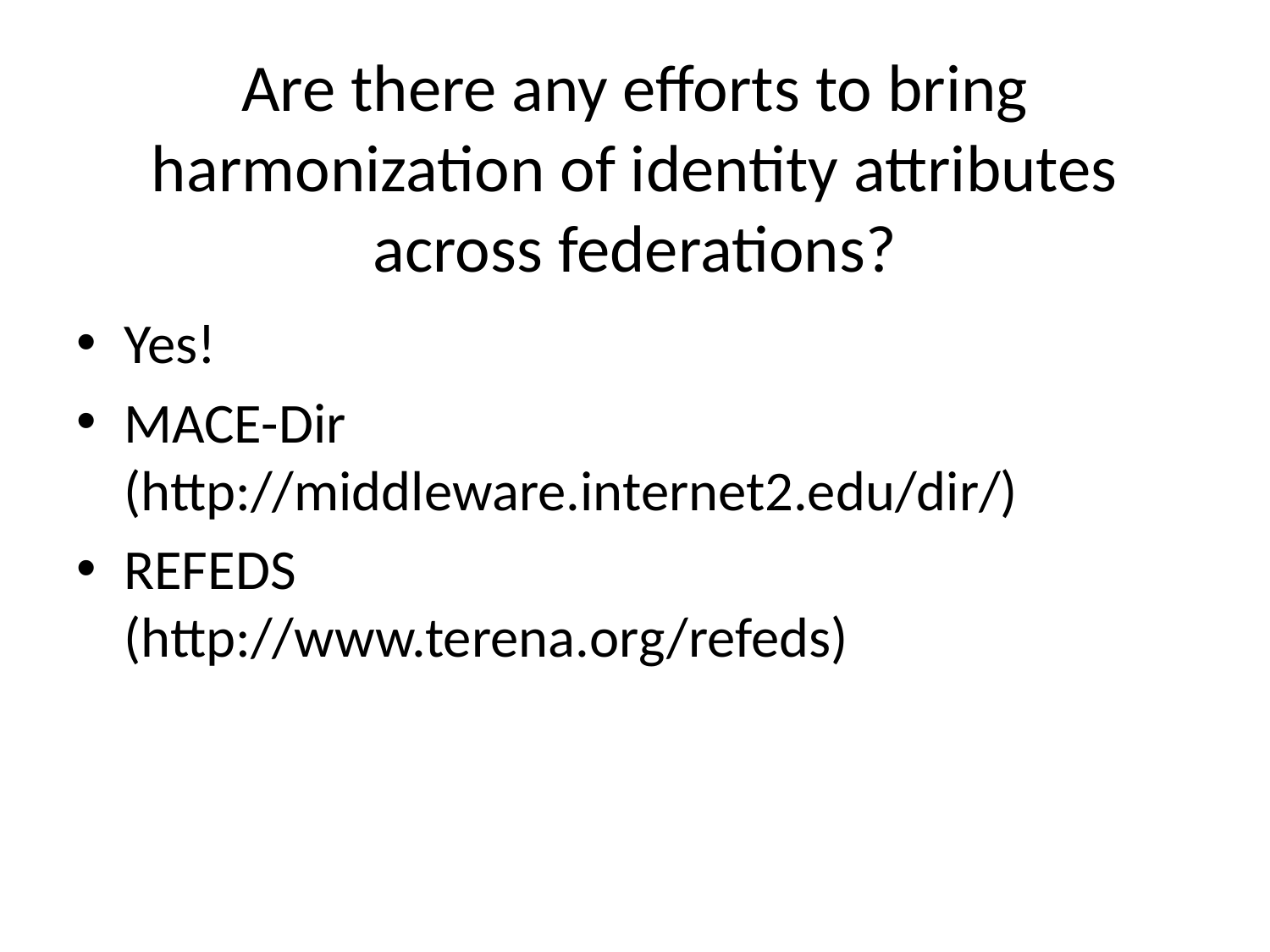

# Are there any efforts to bring harmonization of identity attributes across federations?

Yes!
MACE-Dir
(http://middleware.internet2.edu/dir/)
REFEDS
(http://www.terena.org/refeds)